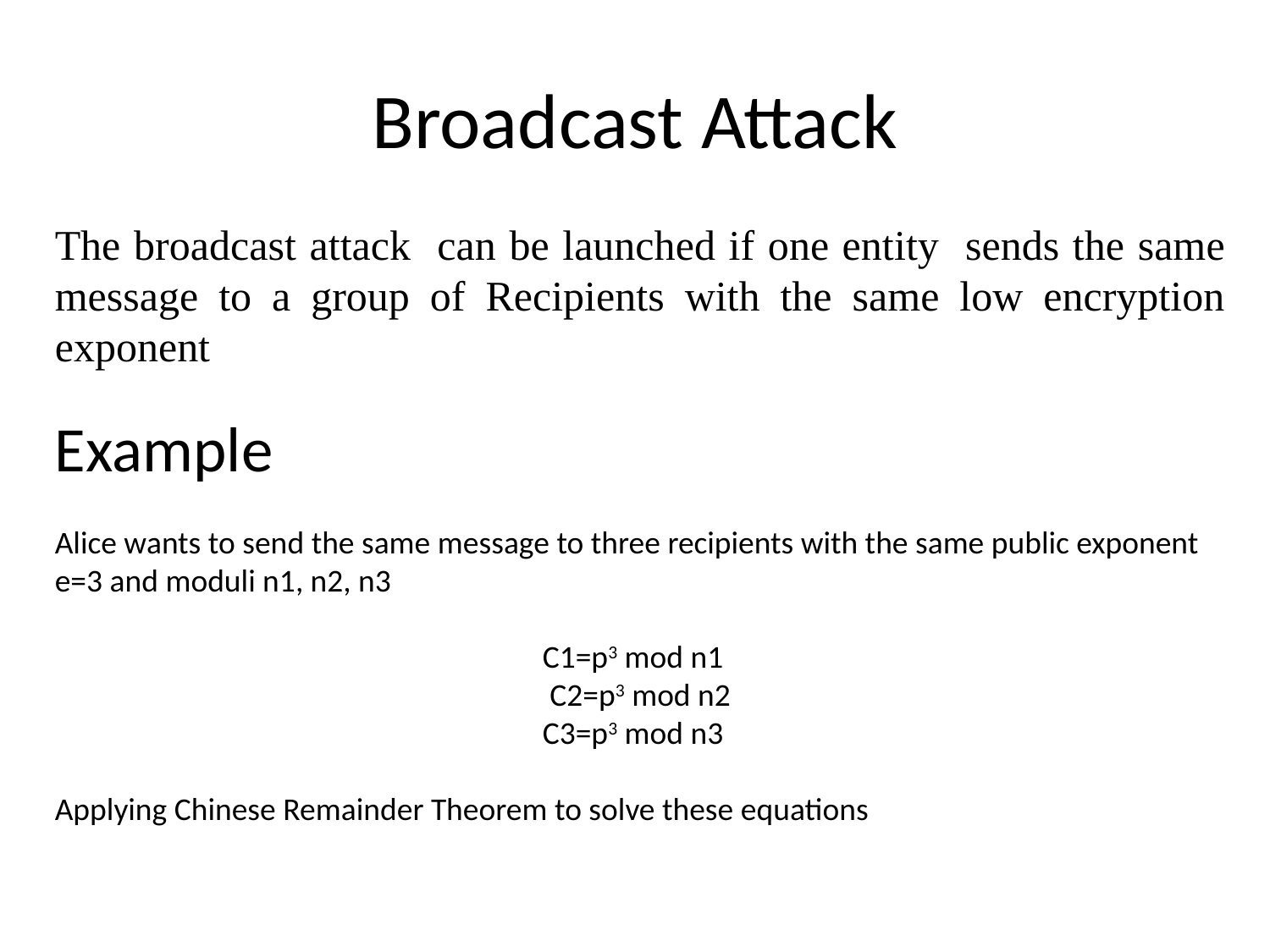

# Broadcast Attack
The broadcast attack  can be launched if one entity  sends the same message to a group of Recipients with the same low encryption exponent

Example

Alice wants to send the same message to three recipients with the same public exponent e=3 and moduli n1, n2, n3

C1=p3 mod n1
C2=p3 mod n2
C3=p3 mod n3

Applying Chinese Remainder Theorem to solve these equations